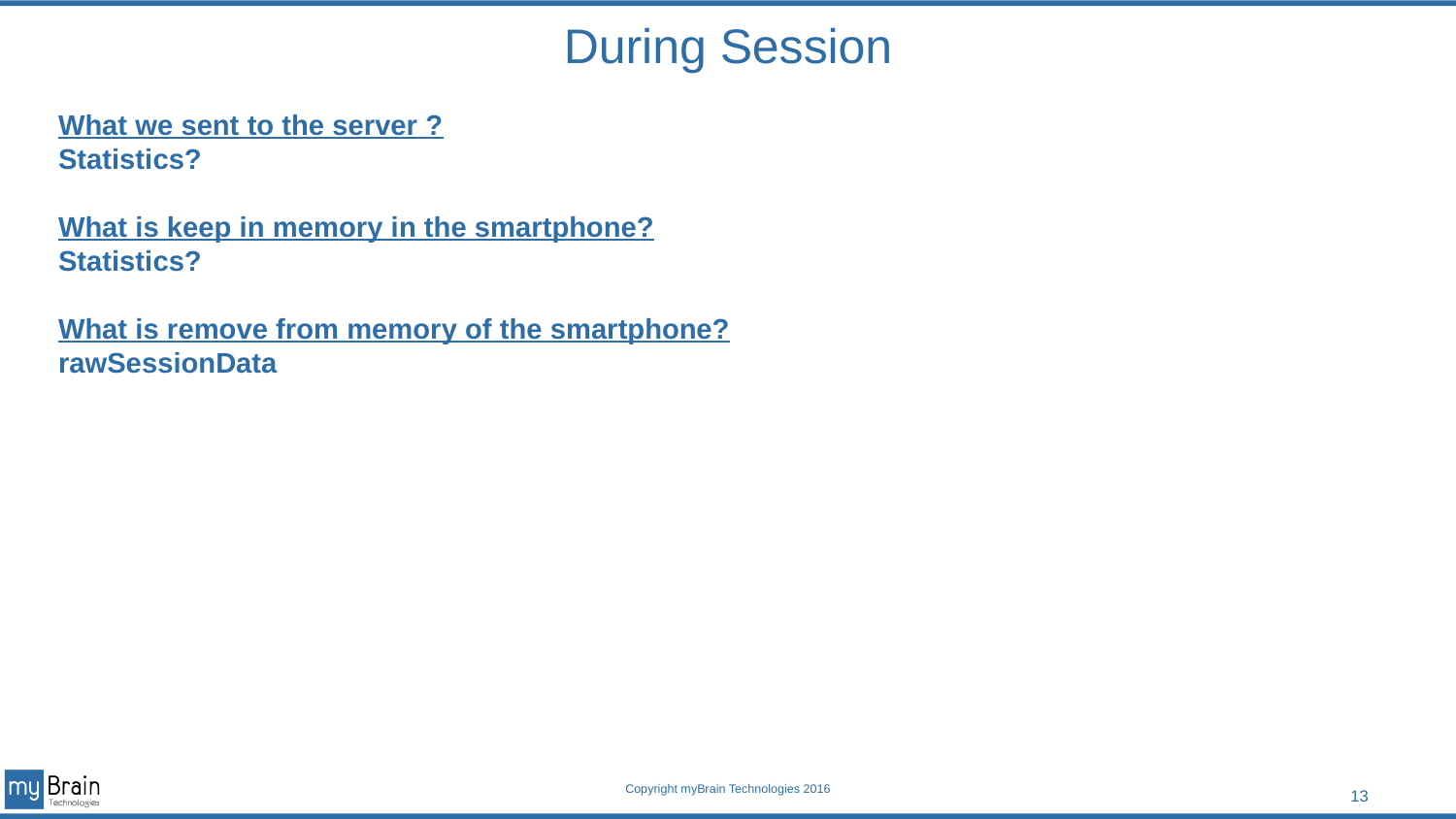

# During Session
What we sent to the server ?
Statistics?

What is keep in memory in the smartphone?
Statistics?

What is remove from memory of the smartphone?
rawSessionData
13
Copyright myBrain Technologies 2016